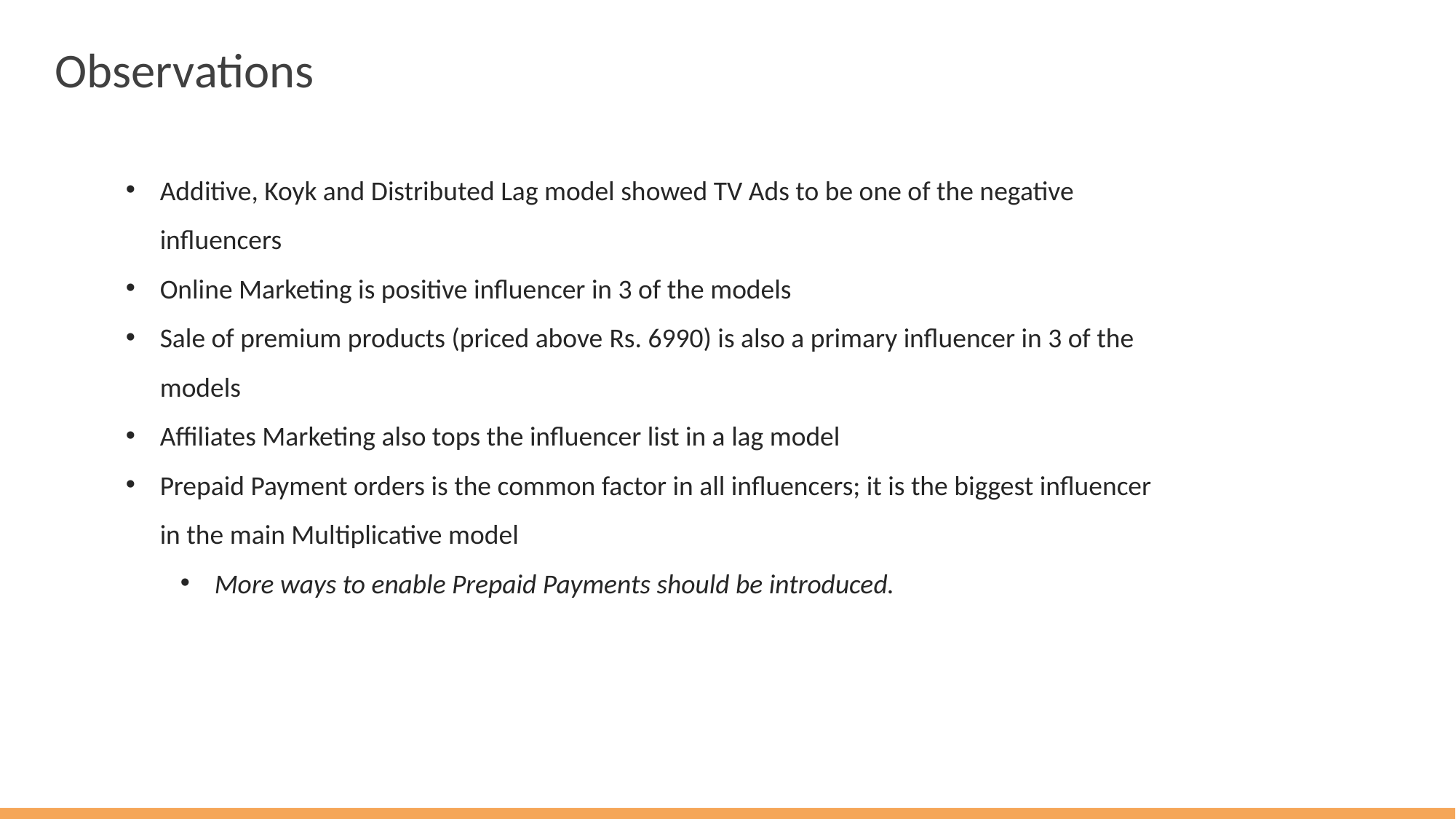

Observations
Additive, Koyk and Distributed Lag model showed TV Ads to be one of the negative influencers
Online Marketing is positive influencer in 3 of the models
Sale of premium products (priced above Rs. 6990) is also a primary influencer in 3 of the models
Affiliates Marketing also tops the influencer list in a lag model
Prepaid Payment orders is the common factor in all influencers; it is the biggest influencer in the main Multiplicative model
More ways to enable Prepaid Payments should be introduced.